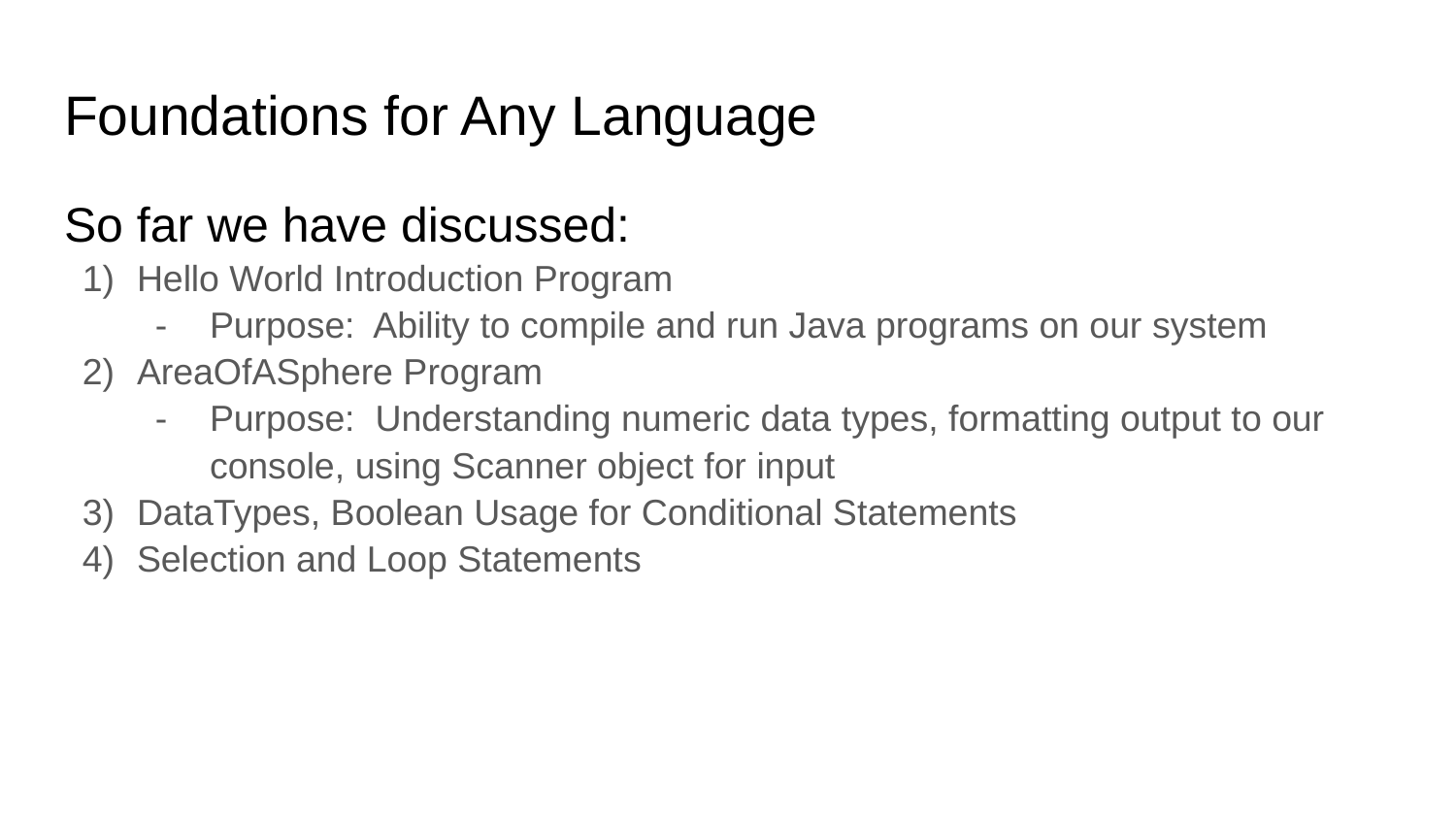

# Foundations for Any Language
So far we have discussed:
Hello World Introduction Program
Purpose:  Ability to compile and run Java programs on our system
AreaOfASphere Program
Purpose:  Understanding numeric data types, formatting output to our console, using Scanner object for input
DataTypes, Boolean Usage for Conditional Statements
Selection and Loop Statements